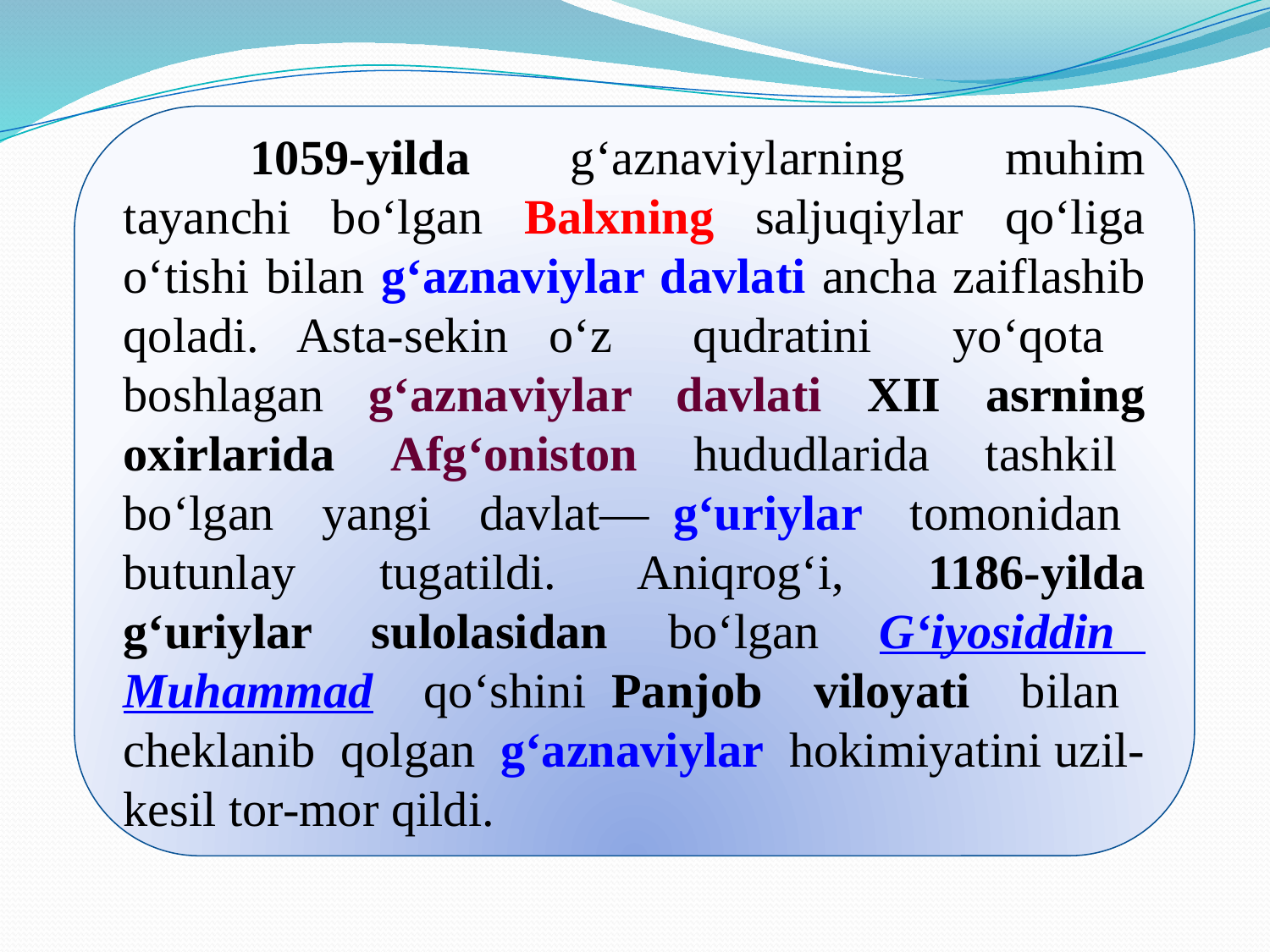

1059-yilda g‘aznaviylarning muhim tayanchi bo‘lgan Balxning saljuqiylar qo‘liga o‘tishi bilan g‘aznaviylar davlati ancha zaiflashib qoladi. Asta-sеkin o‘z  qudratini  yo‘qota  boshlagan  g‘aznaviylar  davlati  XII  asrning oxirlarida  Afg‘oniston  hududlarida  tashkil  bo‘lgan  yangi  davlat— g‘uriylar  tomonidan  butunlay  tugatildi.  Aniqrog‘i,  1186-yilda g‘uriylar  sulolasidan  bo‘lgan  G‘iyosiddin  Muhammad  qo‘shini Panjob  viloyati  bilan  chеklanib  qolgan  g‘aznaviylar  hokimiyatini uzil-kеsil tor-mor qildi.